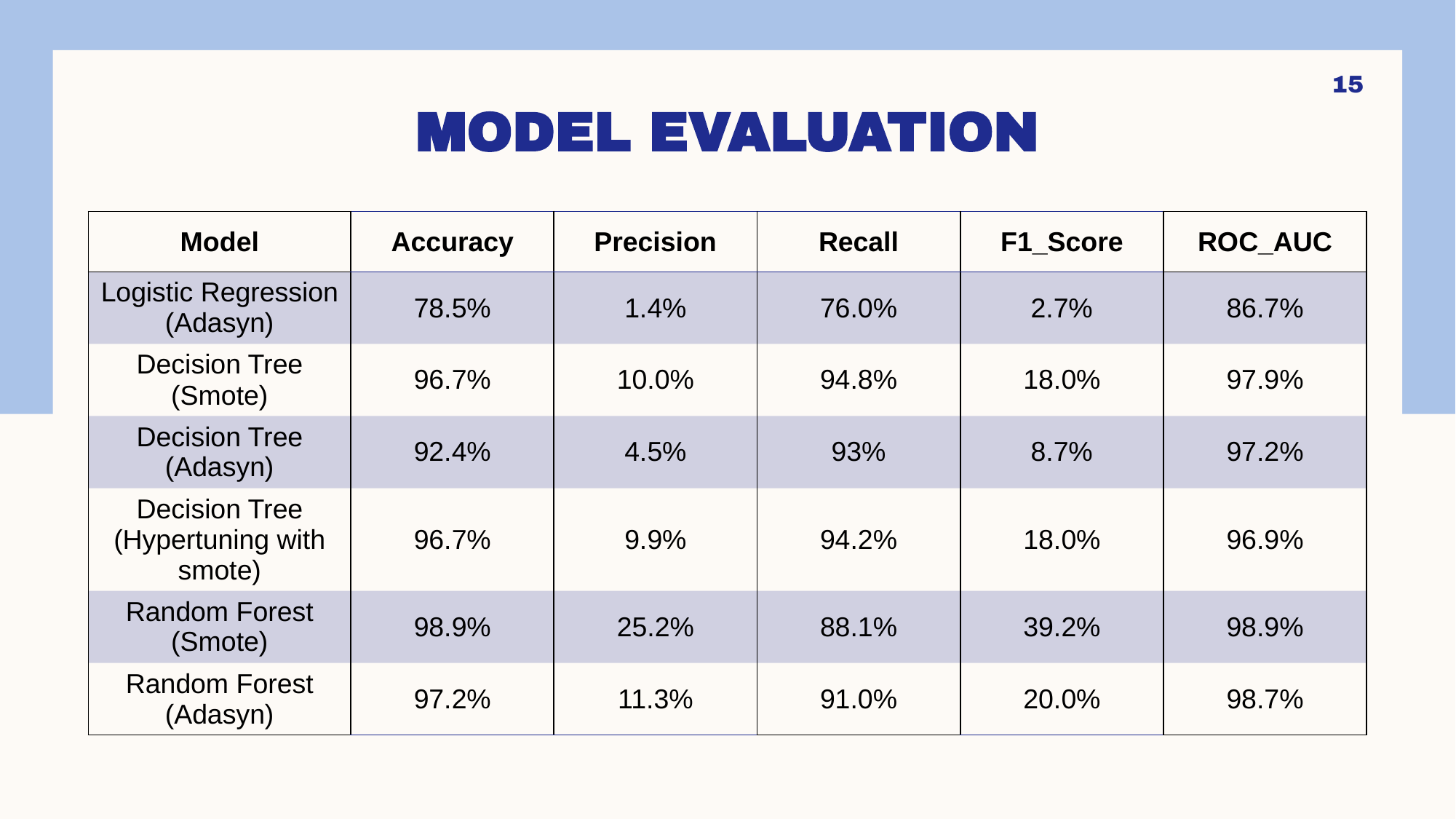

15
# Model evaluation
| Model | Accuracy | Precision | Recall | F1\_Score | ROC\_AUC |
| --- | --- | --- | --- | --- | --- |
| Logistic Regression (Adasyn) | 78.5% | 1.4% | 76.0% | 2.7% | 86.7% |
| Decision Tree (Smote) | 96.7% | 10.0% | 94.8% | 18.0% | 97.9% |
| Decision Tree (Adasyn) | 92.4% | 4.5% | 93% | 8.7% | 97.2% |
| Decision Tree (Hypertuning with smote) | 96.7% | 9.9% | 94.2% | 18.0% | 96.9% |
| Random Forest (Smote) | 98.9% | 25.2% | 88.1% | 39.2% | 98.9% |
| Random Forest (Adasyn) | 97.2% | 11.3% | 91.0% | 20.0% | 98.7% |